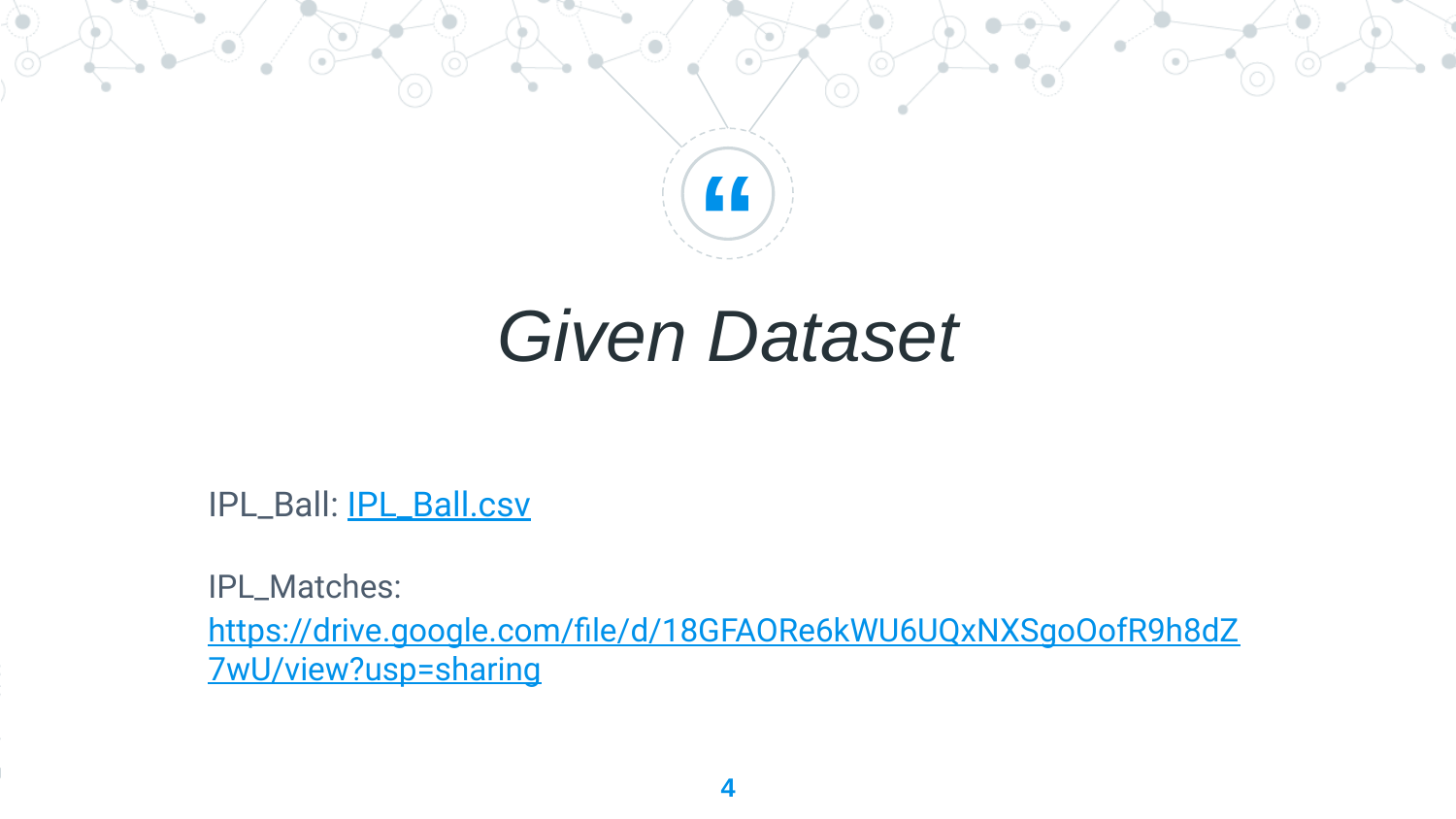

Given Dataset

IPL_Ball: IPL_Ball.csv
IPL_Matches: https://drive.google.com/file/d/18GFAORe6kWU6UQxNXSgoOofR9h8dZ7wU/view?usp=sharing

4